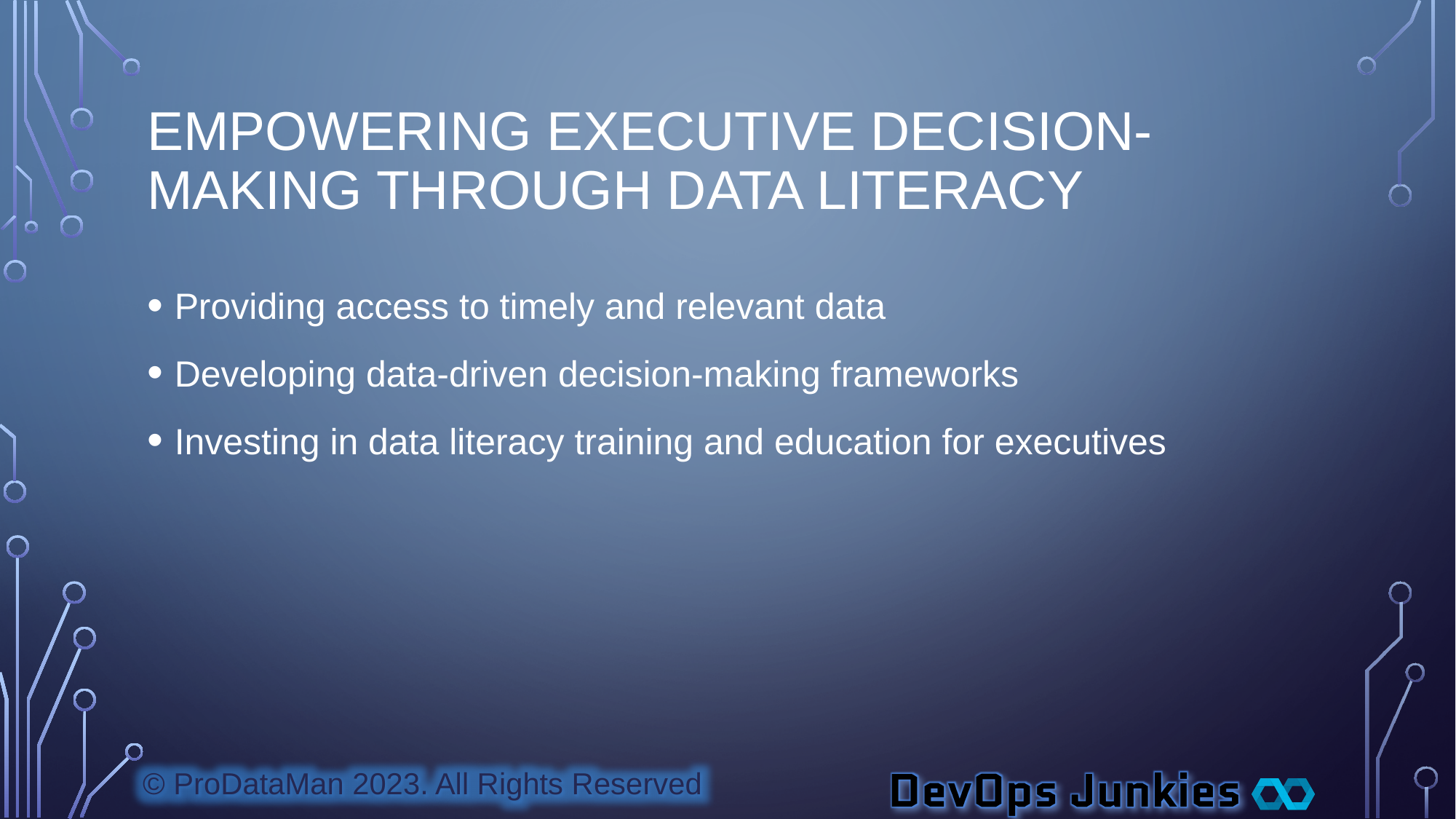

# Empowering Executive Decision-Making Through Data Literacy
Providing access to timely and relevant data
Developing data-driven decision-making frameworks
Investing in data literacy training and education for executives